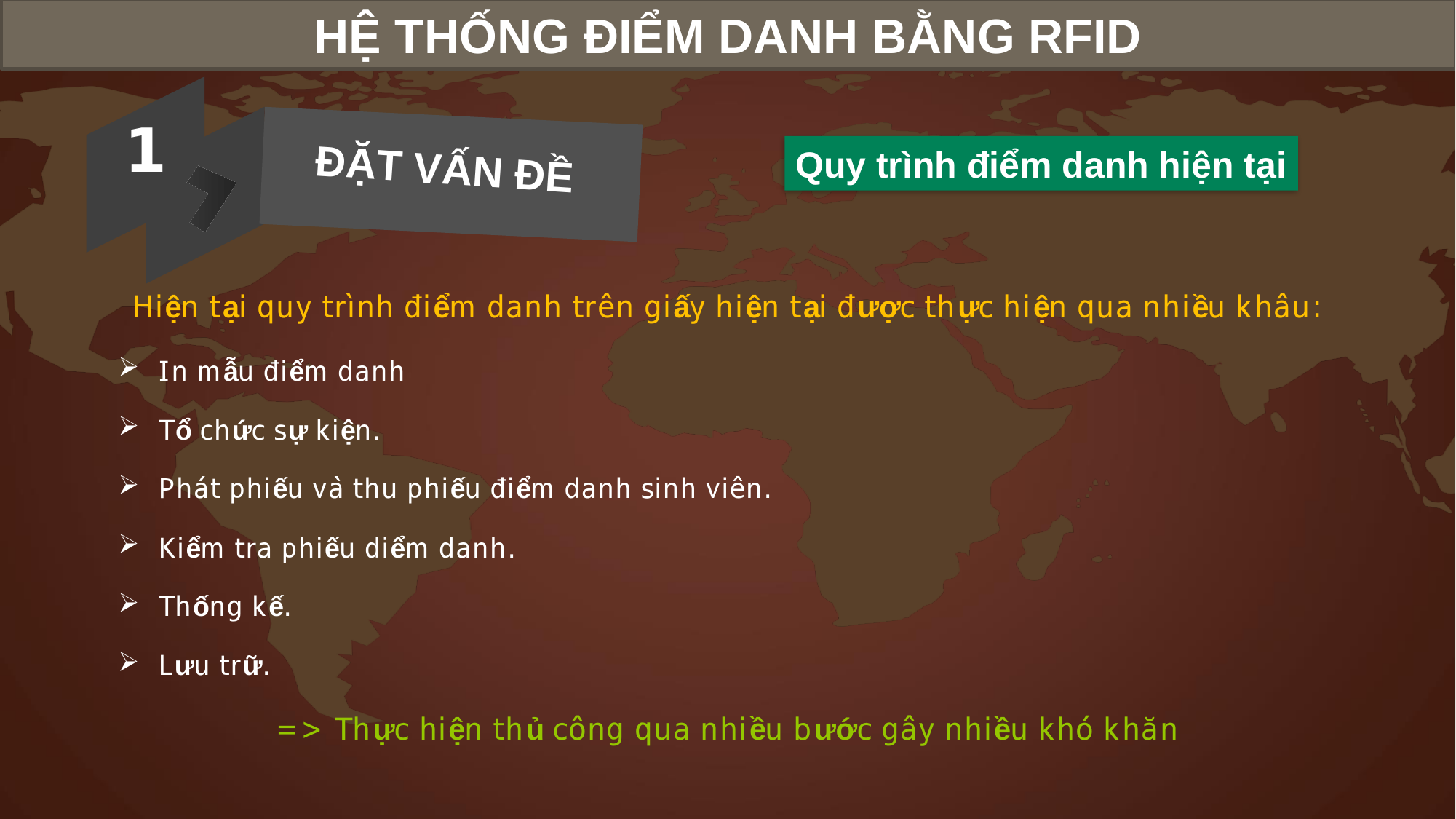

HỆ THỐNG ĐIỂM DANH BẰNG RFID

1
Quy trình điểm danh hiện tại
ĐẶT VẤN ĐỀ
Hiện tại quy trình điểm danh trên giấy hiện tại được thực hiện qua nhiều khâu:

In mẫu điểm danh

Tổ chức sự kiện.

Phát phiếu và thu phiếu điểm danh sinh viên.

Kiểm tra phiếu diểm danh.

Thống kế.

Lưu trữ.

=> Thực hiện thủ công qua nhiều bước gây nhiều khó khăn